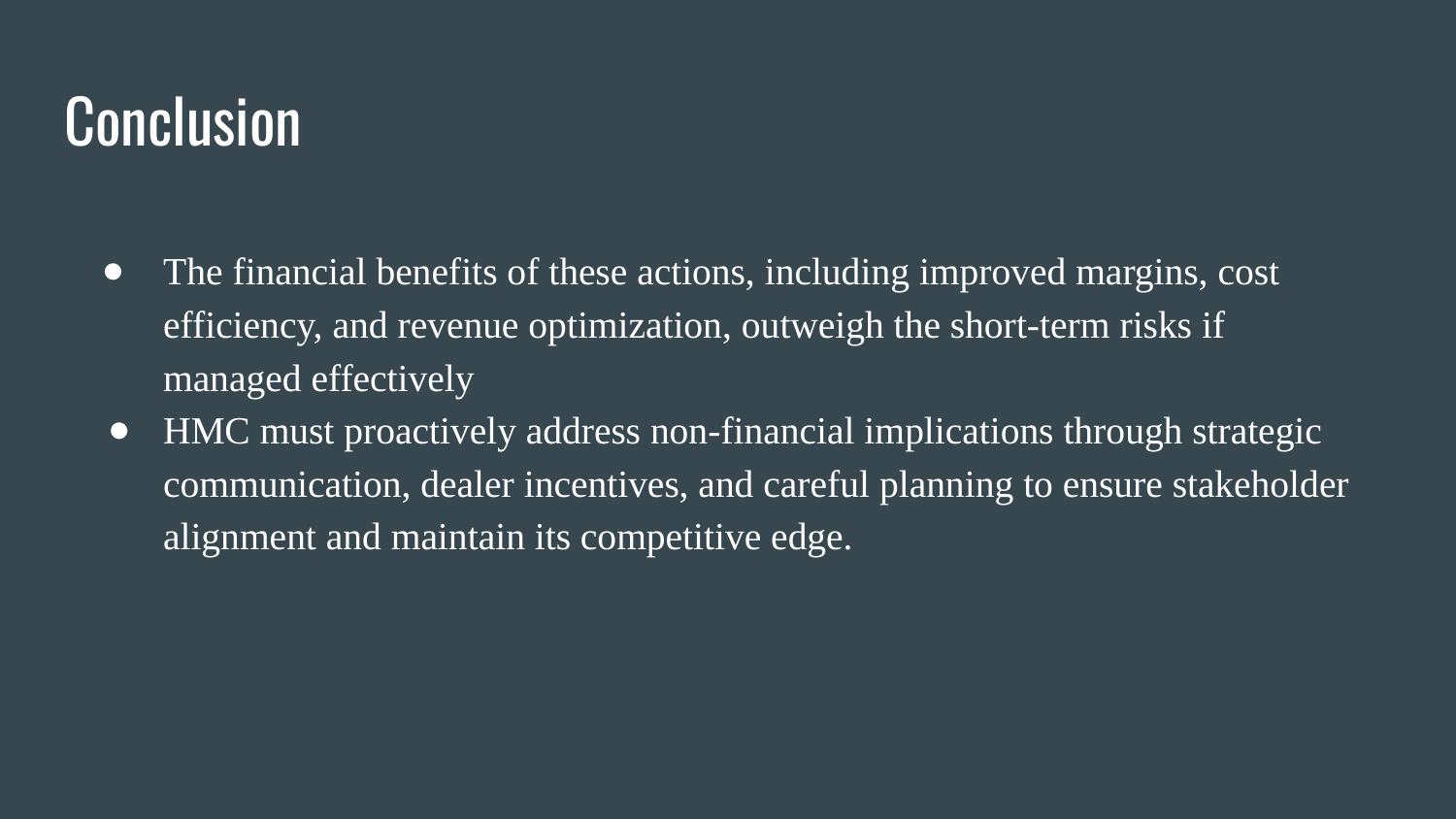

# Conclusion
The financial benefits of these actions, including improved margins, cost efficiency, and revenue optimization, outweigh the short-term risks if managed effectively
HMC must proactively address non-financial implications through strategic communication, dealer incentives, and careful planning to ensure stakeholder alignment and maintain its competitive edge.